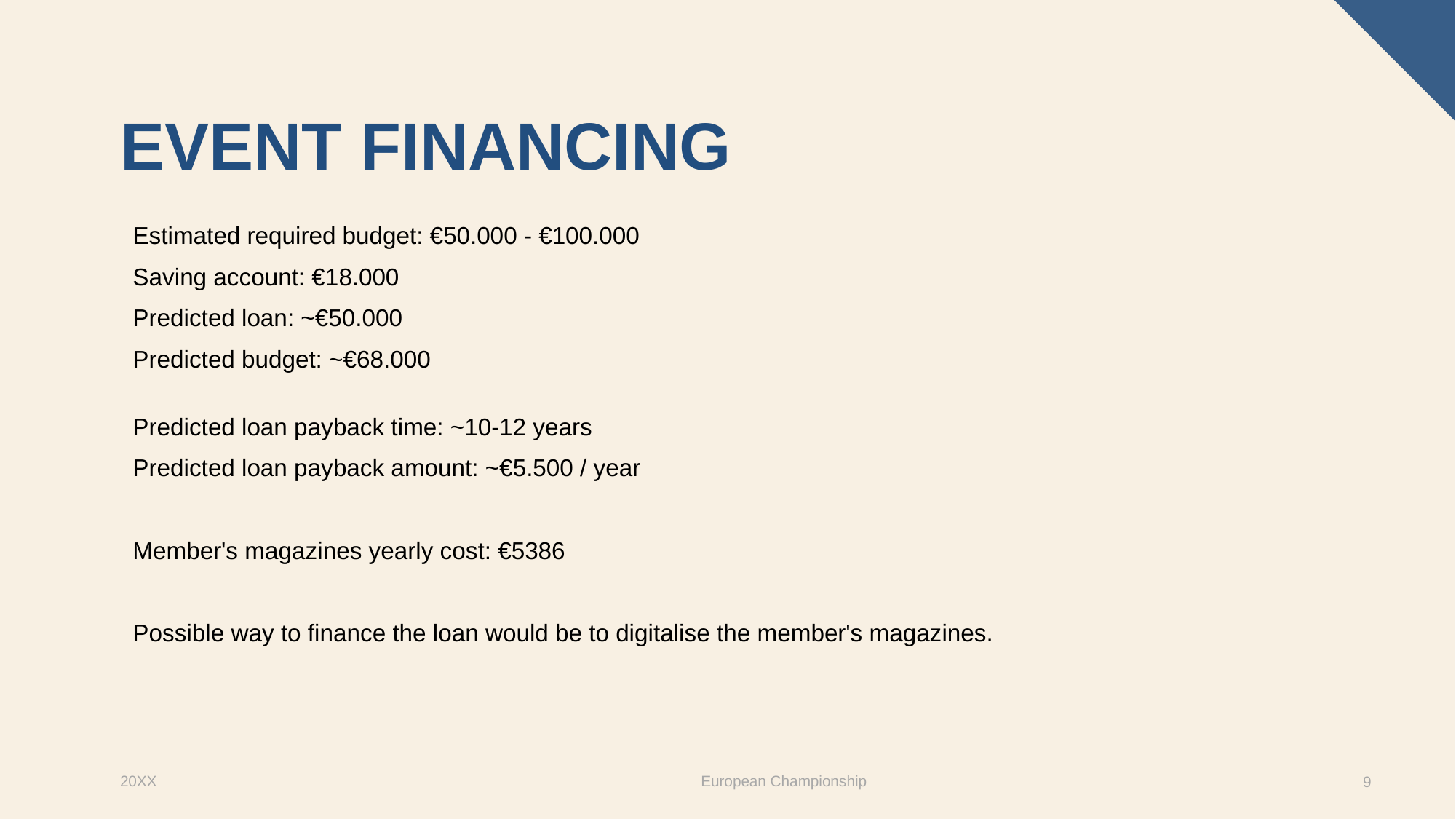

# Event Financing
Estimated required budget: €50.000 - €100.000
Saving account: €18.000
Predicted loan: ~€50.000
Predicted budget: ~€68.000
Predicted loan payback time: ~10-12 years
Predicted loan payback amount: ~€5.500 / year

Member's magazines yearly cost: €5386

Possible way to finance the loan would be to digitalise the member's magazines.
European Championship
20XX
9